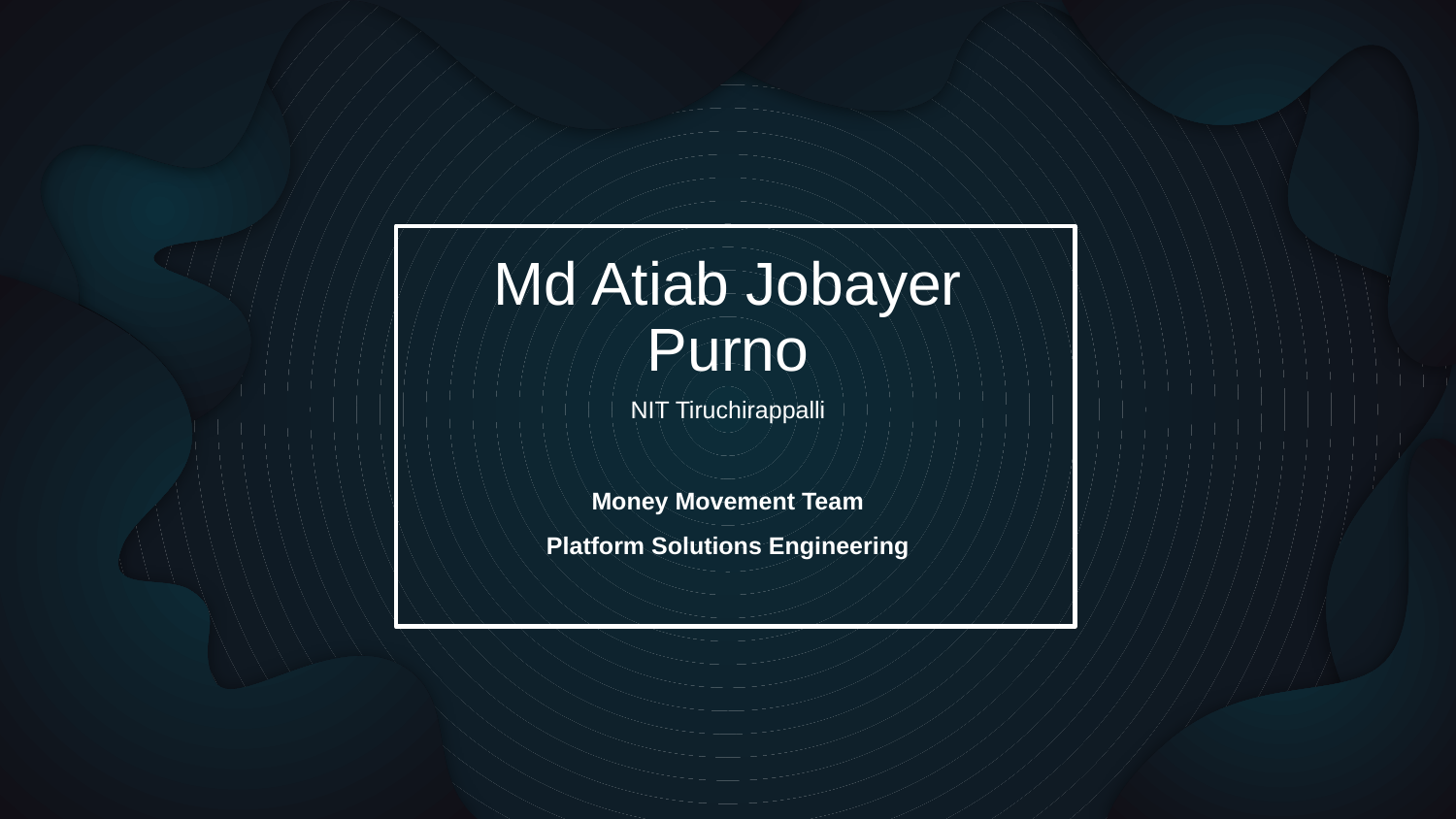

Md Atiab Jobayer Purno
NIT Tiruchirappalli

Money Movement Team
Platform Solutions Engineering